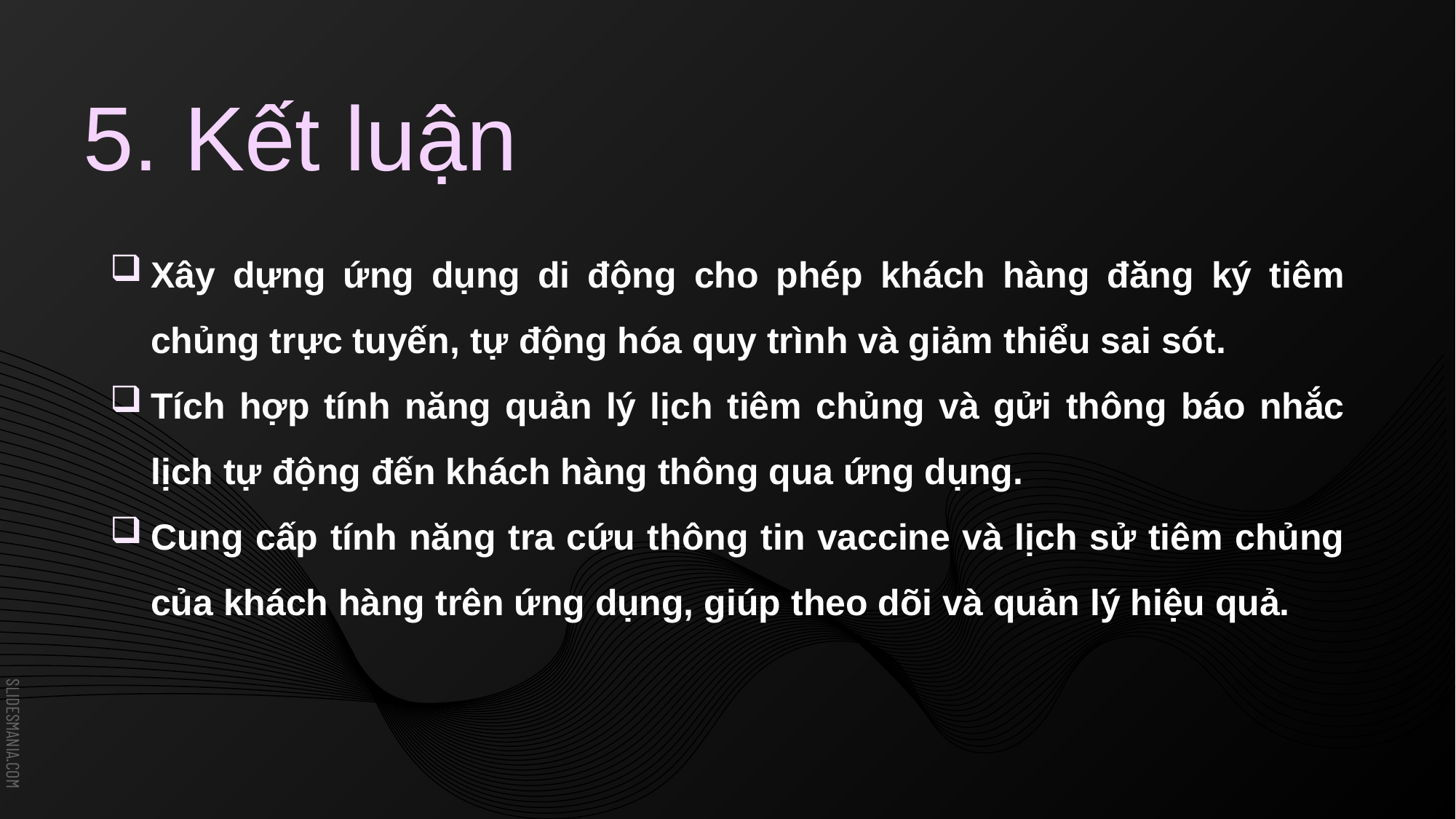

5. Kết luận
Xây dựng ứng dụng di động cho phép khách hàng đăng ký tiêm chủng trực tuyến, tự động hóa quy trình và giảm thiểu sai sót.
Tích hợp tính năng quản lý lịch tiêm chủng và gửi thông báo nhắc lịch tự động đến khách hàng thông qua ứng dụng.
Cung cấp tính năng tra cứu thông tin vaccine và lịch sử tiêm chủng của khách hàng trên ứng dụng, giúp theo dõi và quản lý hiệu quả.